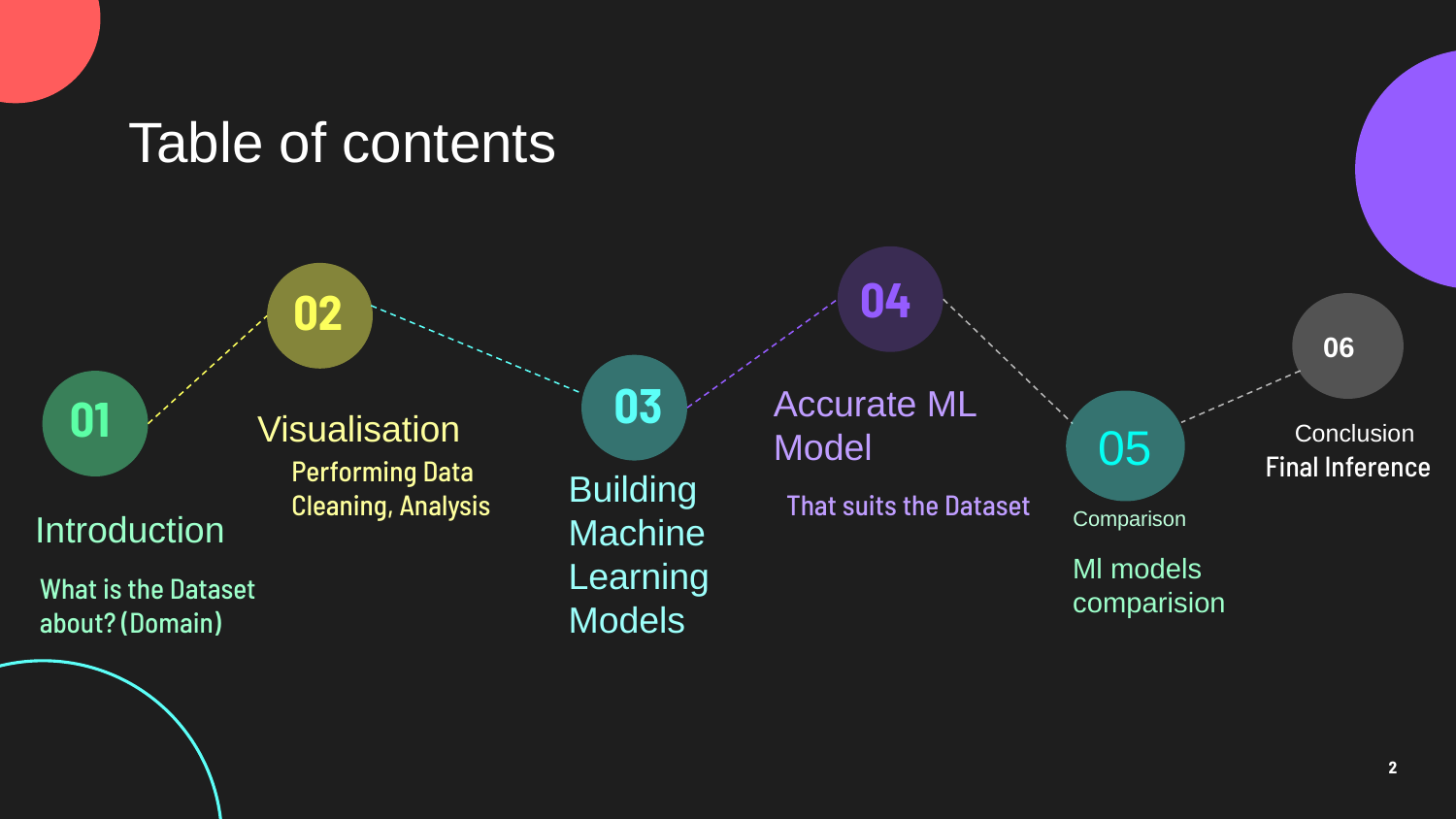

Table of contents

04

02

06

03

Accurate ML Model
01
Visualisation
05
Conclusion
 Final Inference
Performing Data Cleaning, Analysis
That suits the Dataset
Comparison
# Introduction
Building Machine Learning Models
Ml models comparision
What is the Dataset about? (Domain)
2